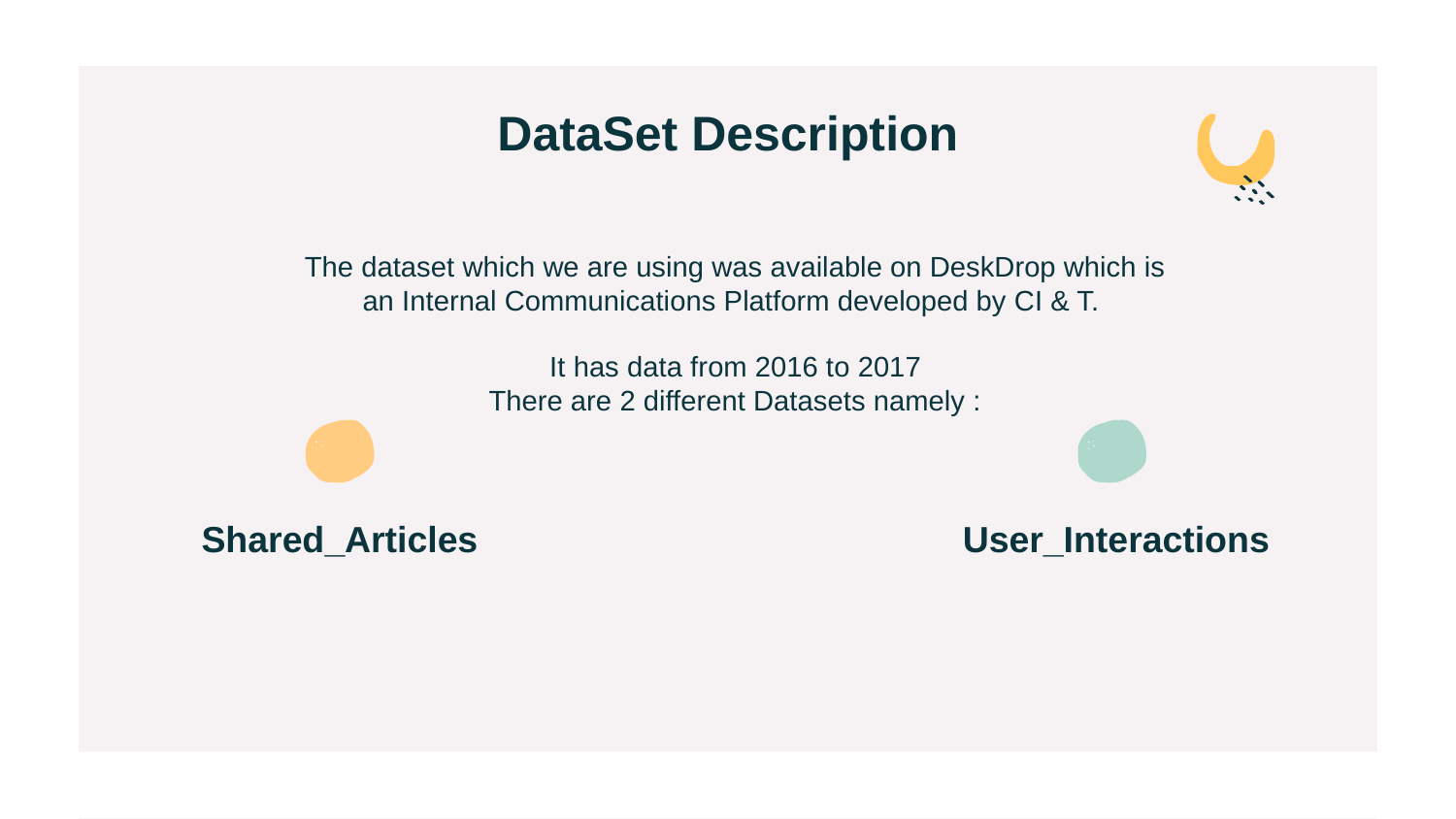

# DataSet Description

The dataset which we are using was available on DeskDrop which is an Internal Communications Platform developed by CI & T.
It has data from 2016 to 2017
There are 2 different Datasets namely :

Shared_Articles
User_Interactions